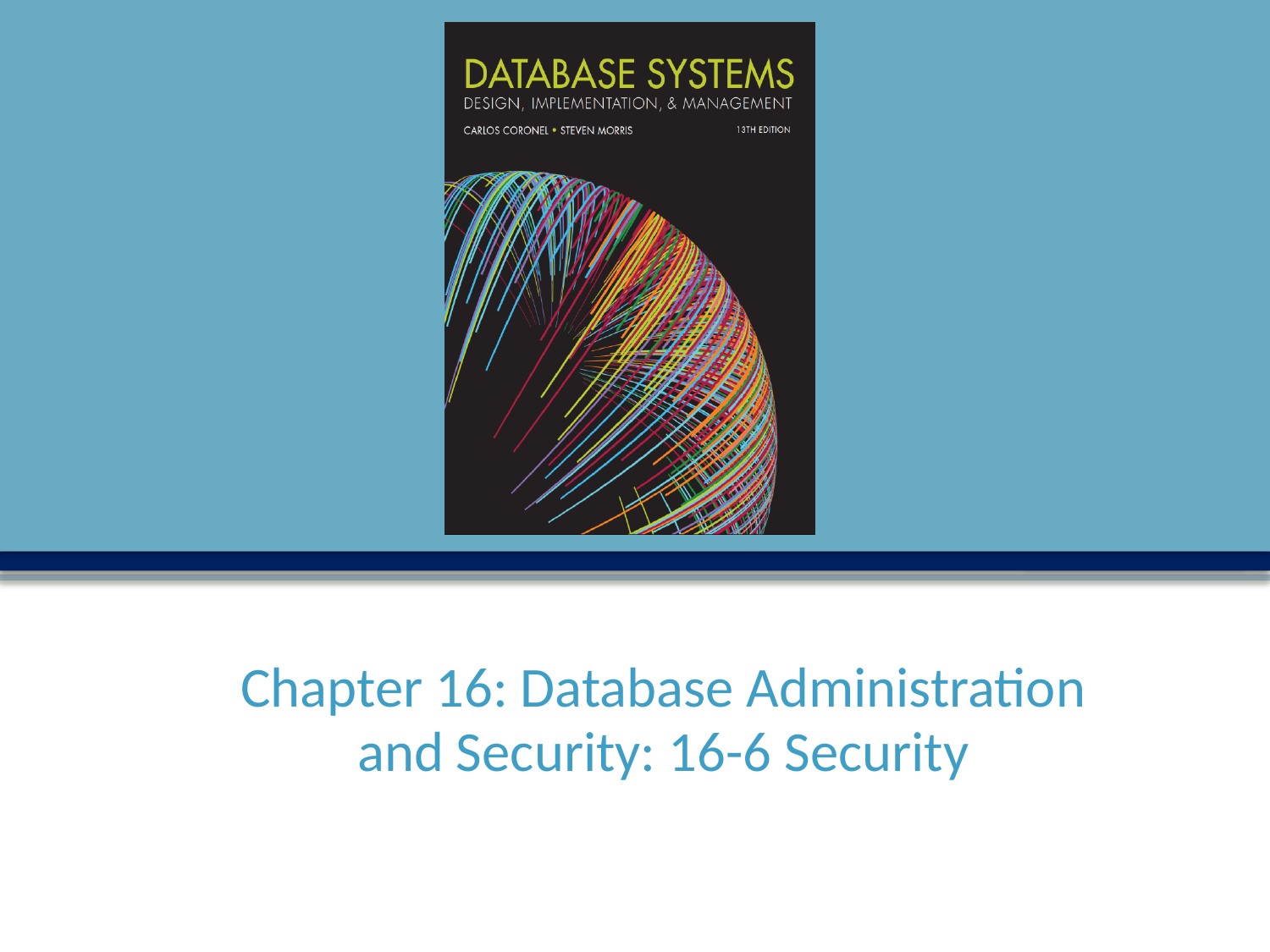

Chapter 16: Database Administration and Security: 16-6 Security